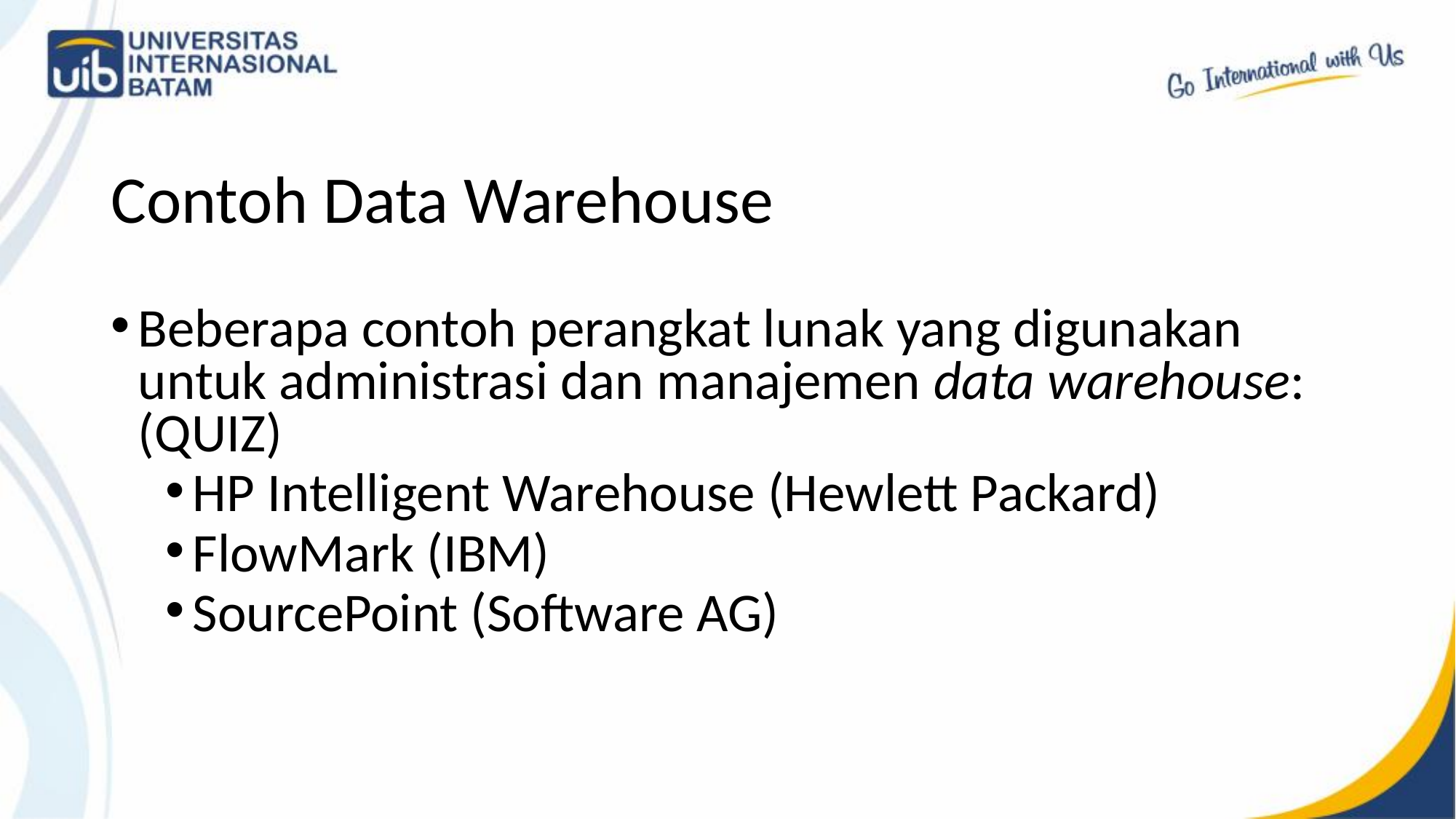

# Contoh Data Warehouse
Beberapa contoh perangkat lunak yang digunakan untuk administrasi dan manajemen data warehouse: (QUIZ)
HP Intelligent Warehouse (Hewlett Packard)
FlowMark (IBM)
SourcePoint (Software AG)